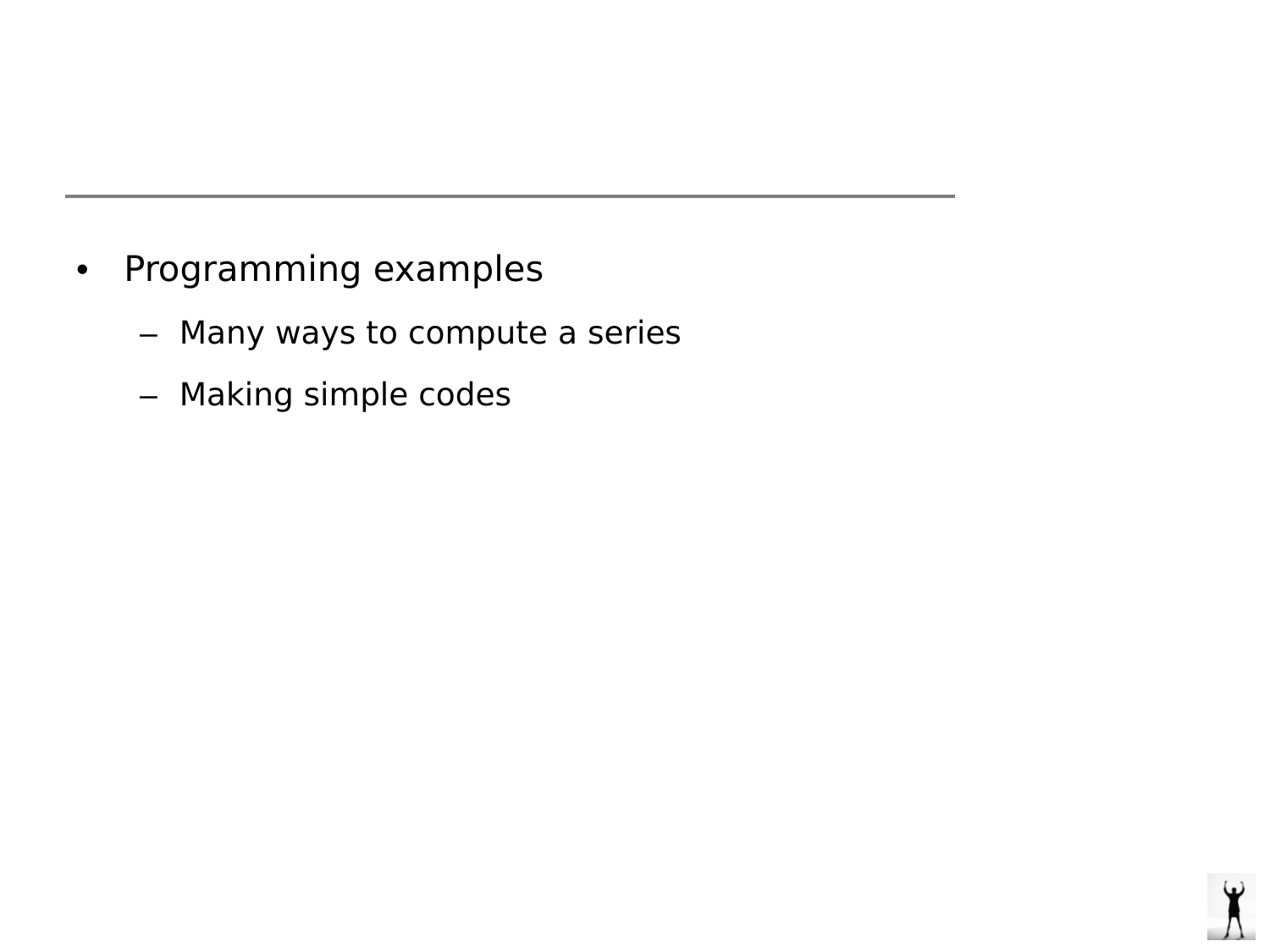

#
Programming examples
Many ways to compute a series
Making simple codes